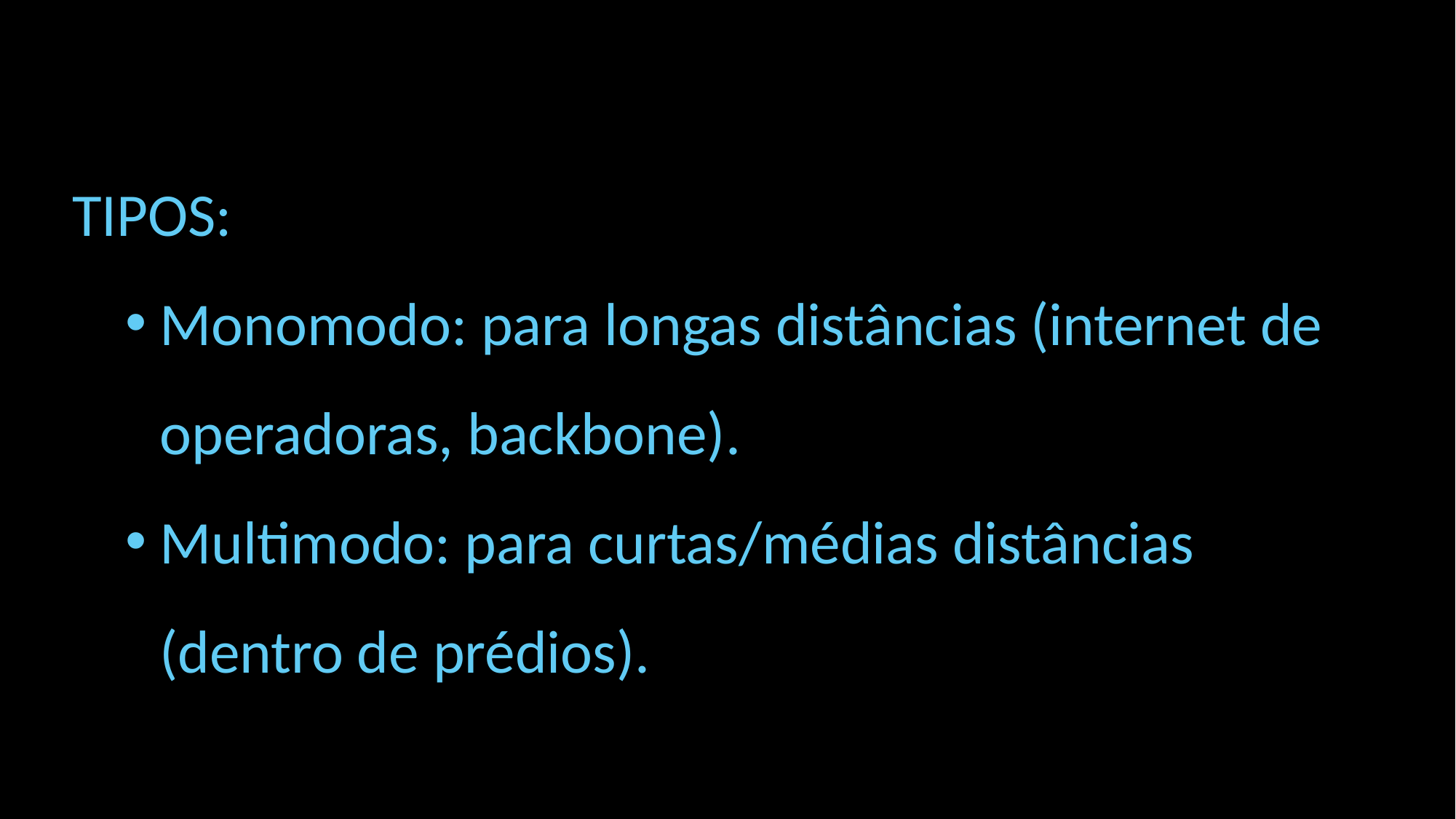

TIPOS:
Monomodo: para longas distâncias (internet de operadoras, backbone).
Multimodo: para curtas/médias distâncias (dentro de prédios).